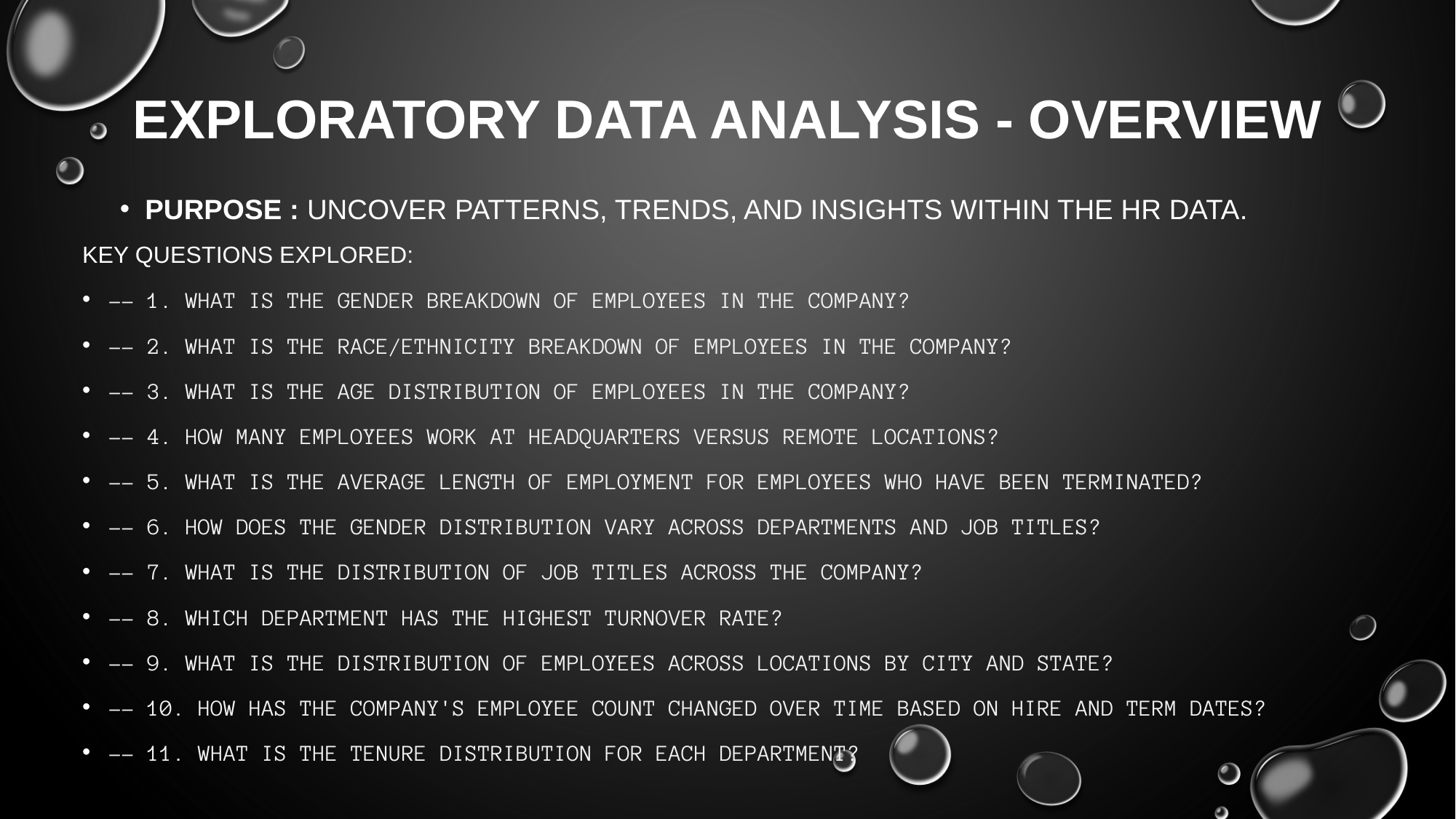

# Exploratory Data Analysis - Overview
Purpose : Uncover patterns, trends, and insights within the HR data.

Key Questions Explored:
-- 1. What is the gender breakdown of employees in the company?
-- 2. What is the race/ethnicity breakdown of employees in the company?
-- 3. What is the age distribution of employees in the company?
-- 4. How many employees work at headquarters versus remote locations?
-- 5. What is the average length of employment for employees who have been terminated?
-- 6. How does the gender distribution vary across departments and job titles?
-- 7. What is the distribution of job titles across the company?
-- 8. Which department has the highest turnover rate?
-- 9. What is the distribution of employees across locations by city and state?
-- 10. How has the company's employee count changed over time based on hire and term dates?
-- 11. What is the tenure distribution for each department?